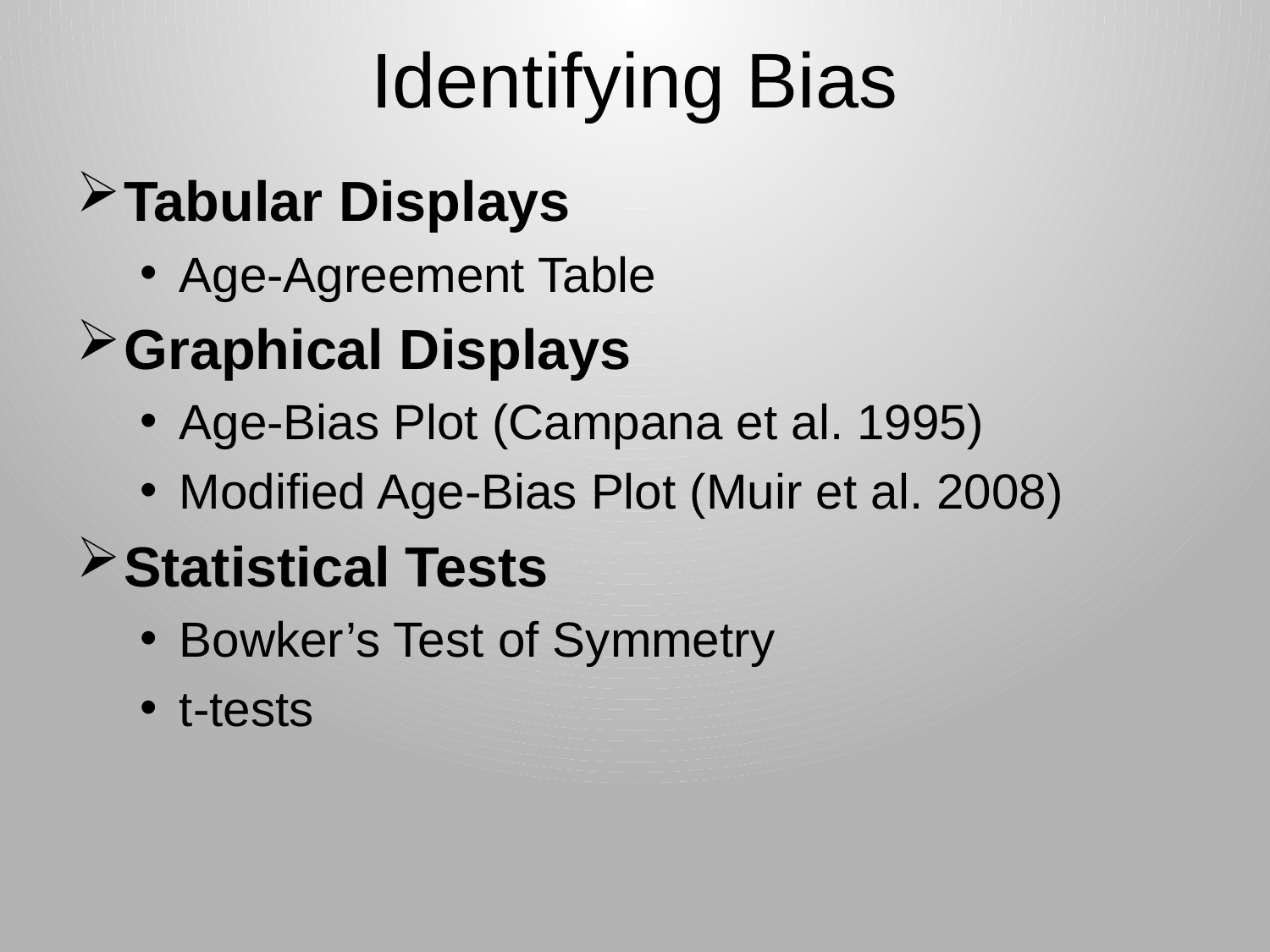

# Identifying Bias
Tabular Displays
Age-Agreement Table
Graphical Displays
Age-Bias Plot (Campana et al. 1995)
Modified Age-Bias Plot (Muir et al. 2008)
Statistical Tests
Bowker’s Test of Symmetry
t-tests
VT14 - Age Comparisons